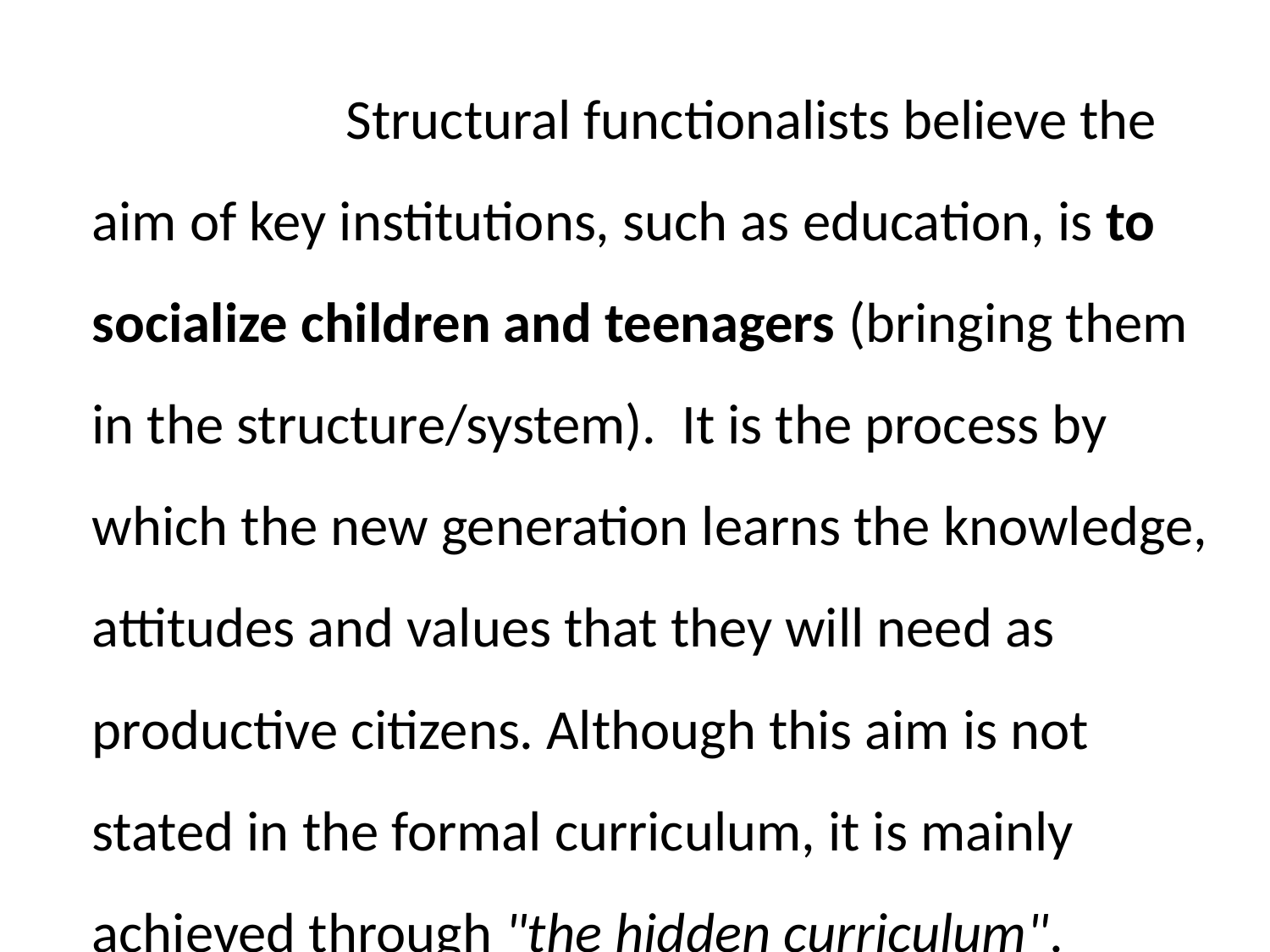

Structural functionalists believe the aim of key institutions, such as education, is to socialize children and teenagers (bringing them in the structure/system).  It is the process by which the new generation learns the knowledge, attitudes and values that they will need as productive citizens. Although this aim is not stated in the formal curriculum, it is mainly achieved through "the hidden curriculum".